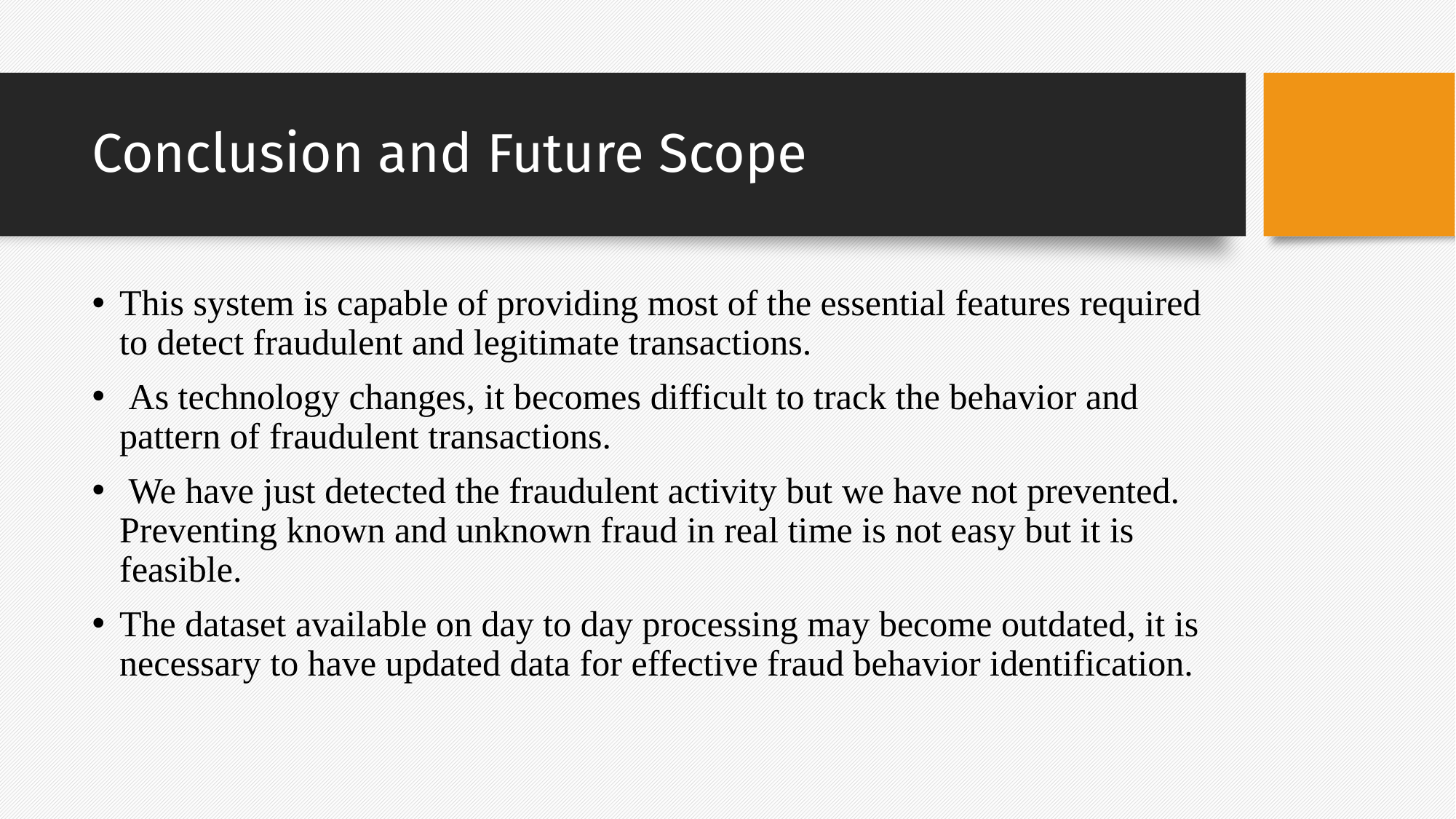

# Conclusion and Future Scope
This system is capable of providing most of the essential features required to detect fraudulent and legitimate transactions.
 As technology changes, it becomes difficult to track the behavior and pattern of fraudulent transactions.
 We have just detected the fraudulent activity but we have not prevented. Preventing known and unknown fraud in real time is not easy but it is feasible.
The dataset available on day to day processing may become outdated, it is necessary to have updated data for effective fraud behavior identification.